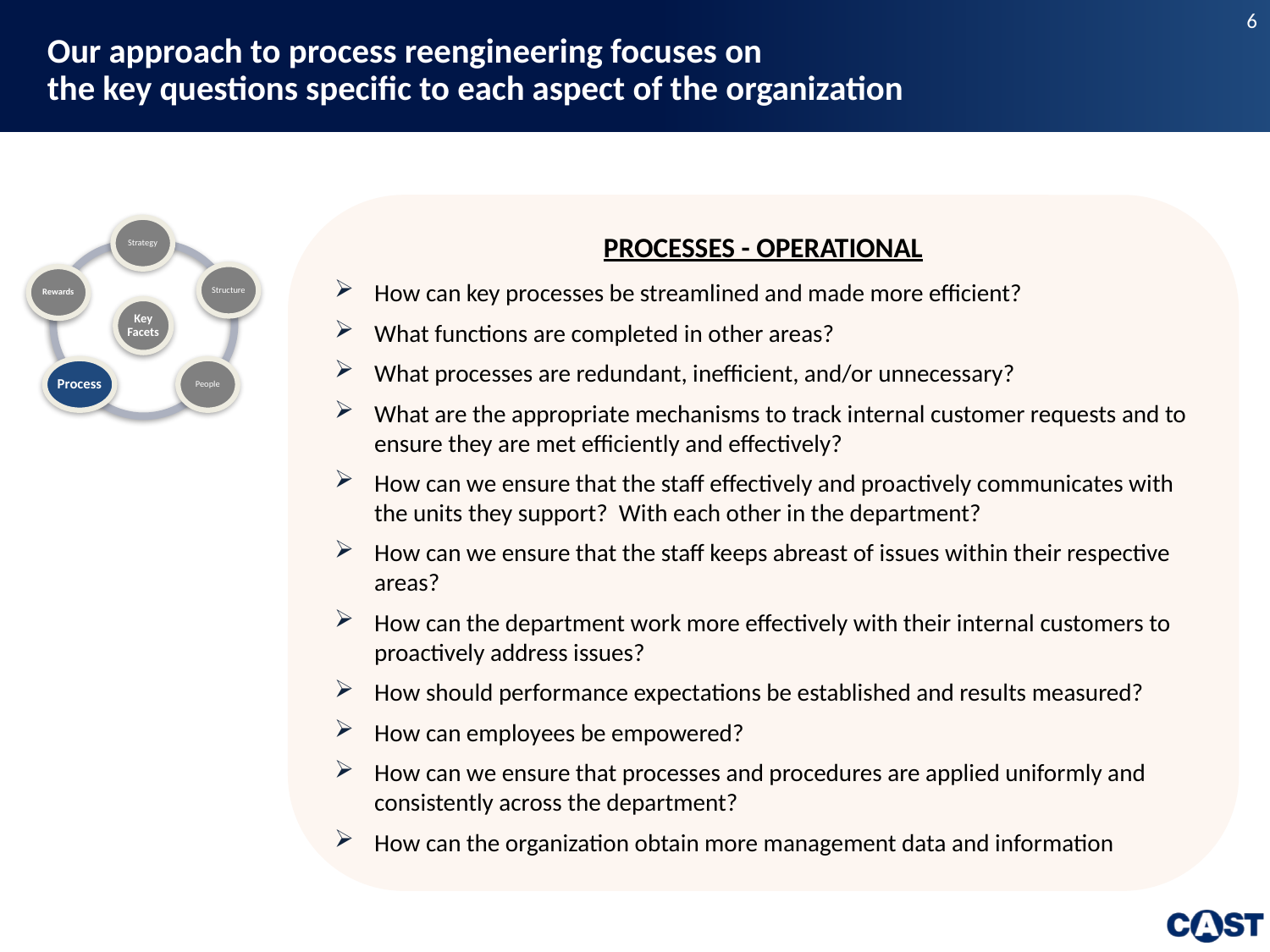

# Our approach to process reengineering focuses on the key questions specific to each aspect of the organization
PROCESSES - OPERATIONAL
How can key processes be streamlined and made more efficient?
What functions are completed in other areas?
What processes are redundant, inefficient, and/or unnecessary?
What are the appropriate mechanisms to track internal customer requests and to ensure they are met efficiently and effectively?
How can we ensure that the staff effectively and proactively communicates with the units they support?  With each other in the department?
How can we ensure that the staff keeps abreast of issues within their respective areas?
How can the department work more effectively with their internal customers to proactively address issues?
How should performance expectations be established and results measured?
How can employees be empowered?
How can we ensure that processes and procedures are applied uniformly and consistently across the department?
How can the organization obtain more management data and information
Key Facets
Strategy
Structure
People
Process
Rewards